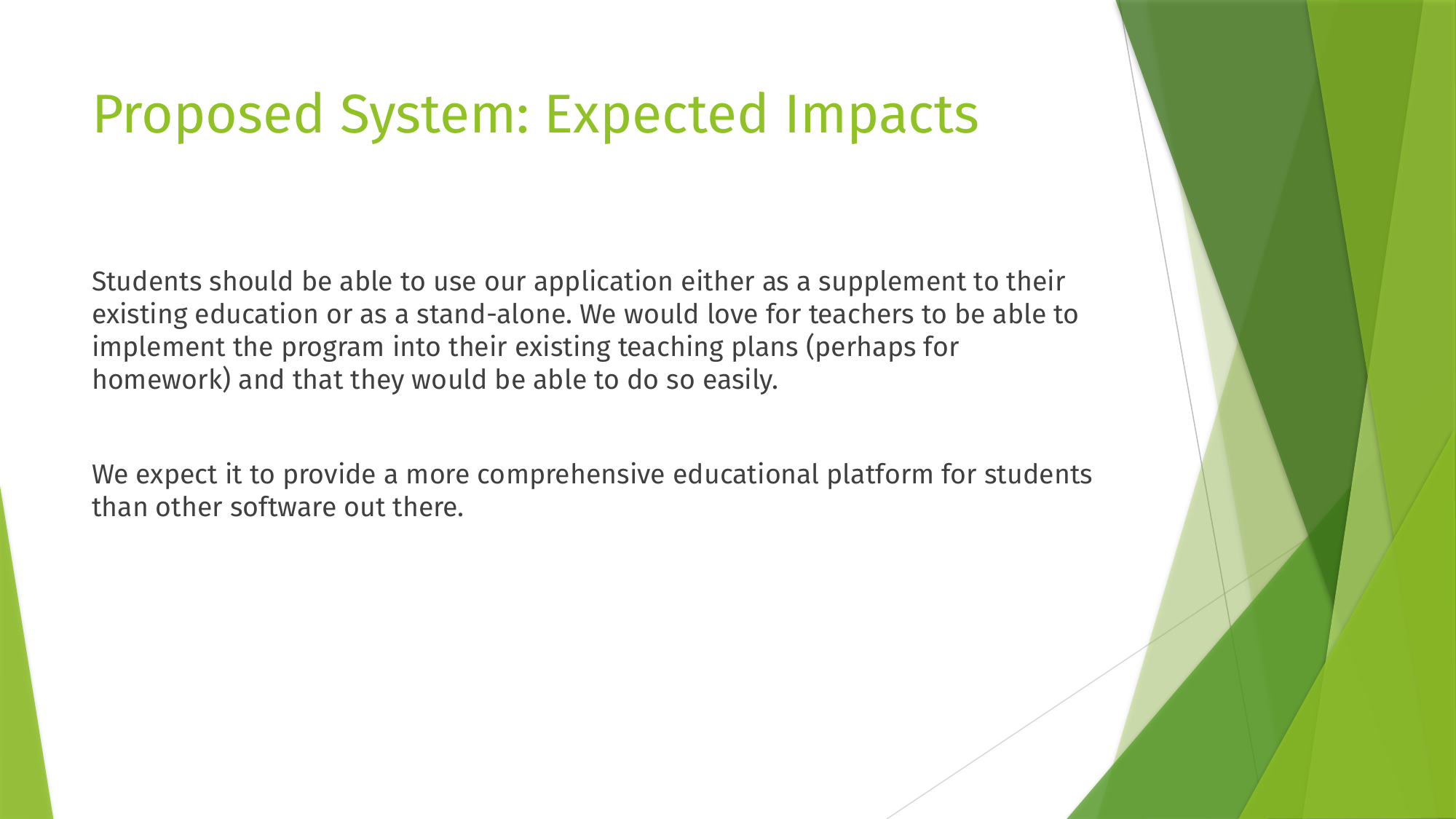

# Proposed System: Expected Impacts
Students should be able to use our application either as a supplement to their existing education or as a stand-alone. We would love for teachers to be able to implement the program into their existing teaching plans (perhaps for homework) and that they would be able to do so easily.

We expect it to provide a more comprehensive educational platform for students than other software out there.